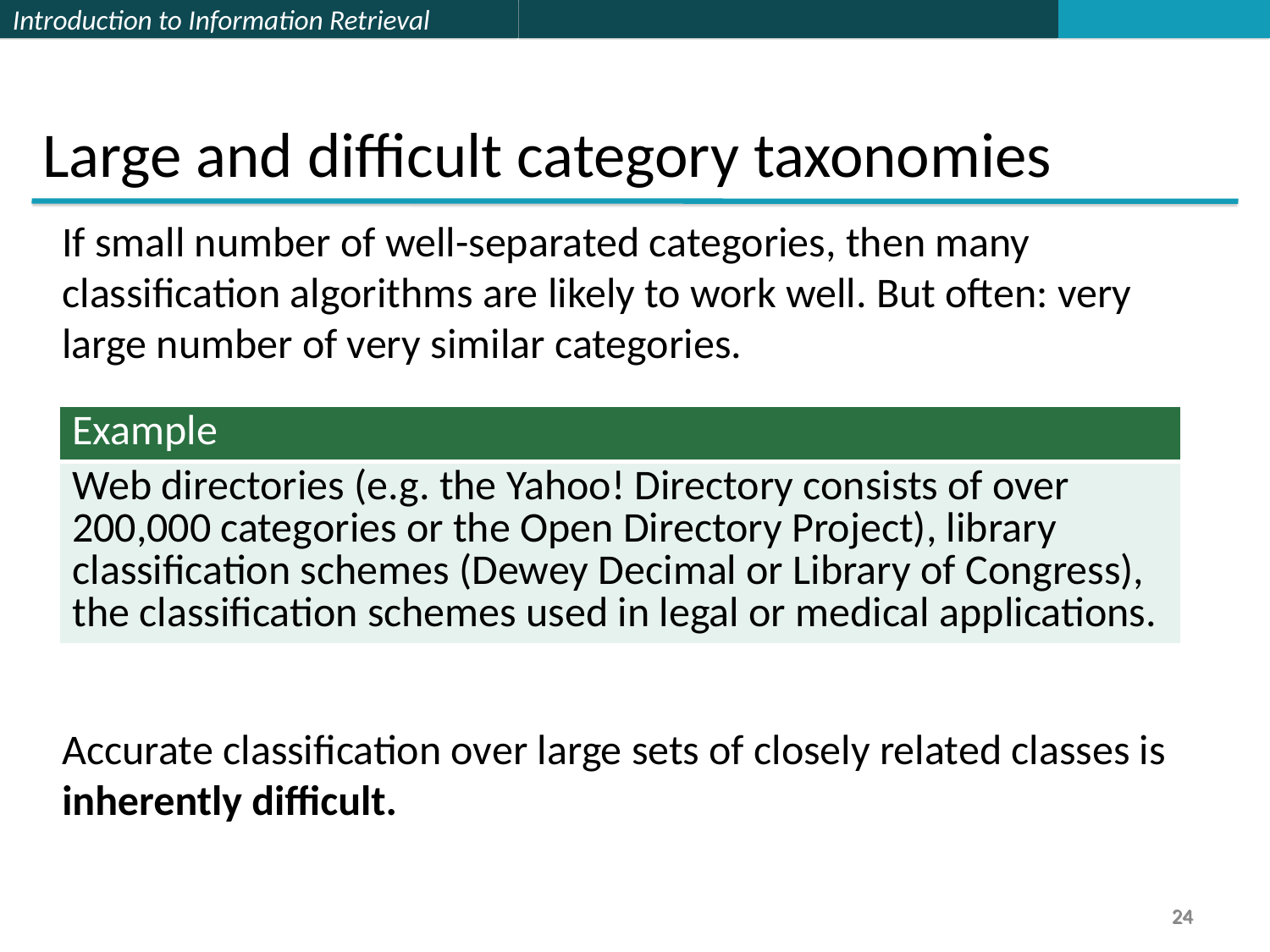

Large and difficult category taxonomies
If small number of well-separated categories, then many
classification algorithms are likely to work well. But often: very
large number of very similar categories.

Accurate classification over large sets of closely related classes is
inherently difficult.
| Example |
| --- |
| Web directories (e.g. the Yahoo! Directory consists of over 200,000 categories or the Open Directory Project), library classification schemes (Dewey Decimal or Library of Congress), the classification schemes used in legal or medical applications. |
24
24